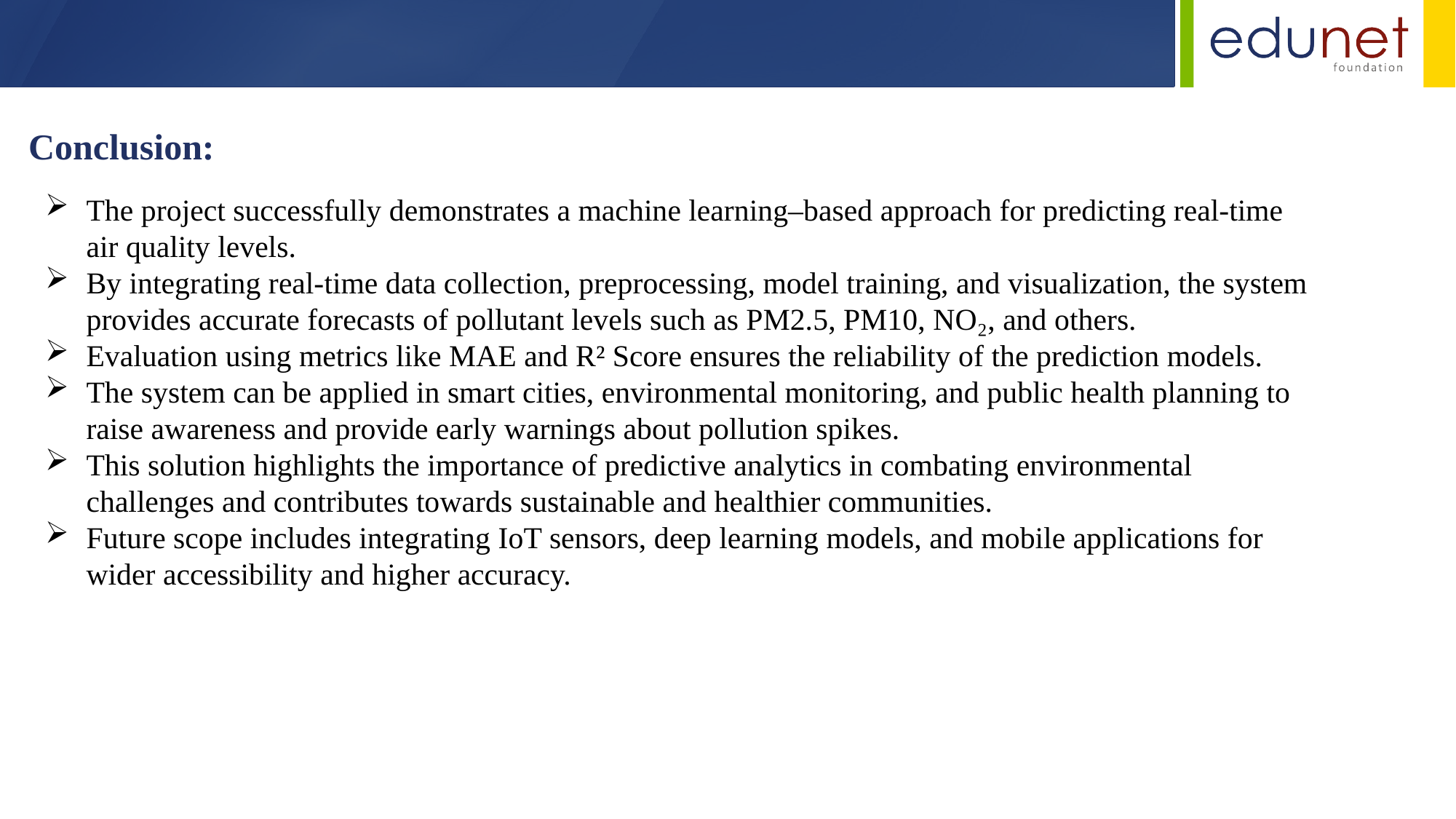

Conclusion:
The project successfully demonstrates a machine learning–based approach for predicting real-time air quality levels.
By integrating real-time data collection, preprocessing, model training, and visualization, the system provides accurate forecasts of pollutant levels such as PM2.5, PM10, NO₂, and others.
Evaluation using metrics like MAE and R² Score ensures the reliability of the prediction models.
The system can be applied in smart cities, environmental monitoring, and public health planning to raise awareness and provide early warnings about pollution spikes.
This solution highlights the importance of predictive analytics in combating environmental challenges and contributes towards sustainable and healthier communities.
Future scope includes integrating IoT sensors, deep learning models, and mobile applications for wider accessibility and higher accuracy.